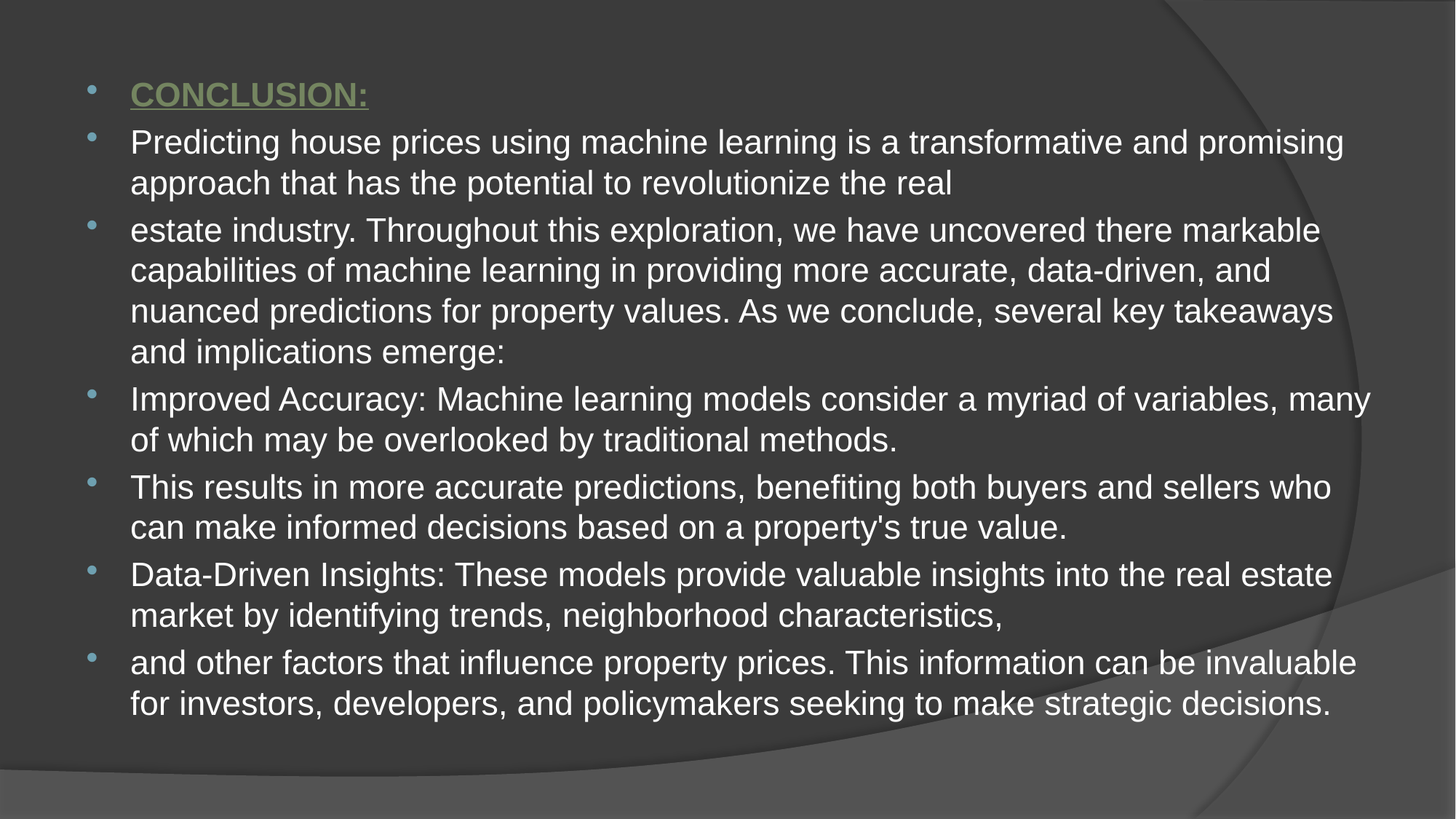

CONCLUSION:
Predicting house prices using machine learning is a transformative and promising approach that has the potential to revolutionize the real
estate industry. Throughout this exploration, we have uncovered there markable capabilities of machine learning in providing more accurate, data-driven, and nuanced predictions for property values. As we conclude, several key takeaways and implications emerge:
Improved Accuracy: Machine learning models consider a myriad of variables, many of which may be overlooked by traditional methods.
This results in more accurate predictions, benefiting both buyers and sellers who can make informed decisions based on a property's true value.
Data-Driven Insights: These models provide valuable insights into the real estate market by identifying trends, neighborhood characteristics,
and other factors that influence property prices. This information can be invaluable for investors, developers, and policymakers seeking to make strategic decisions.